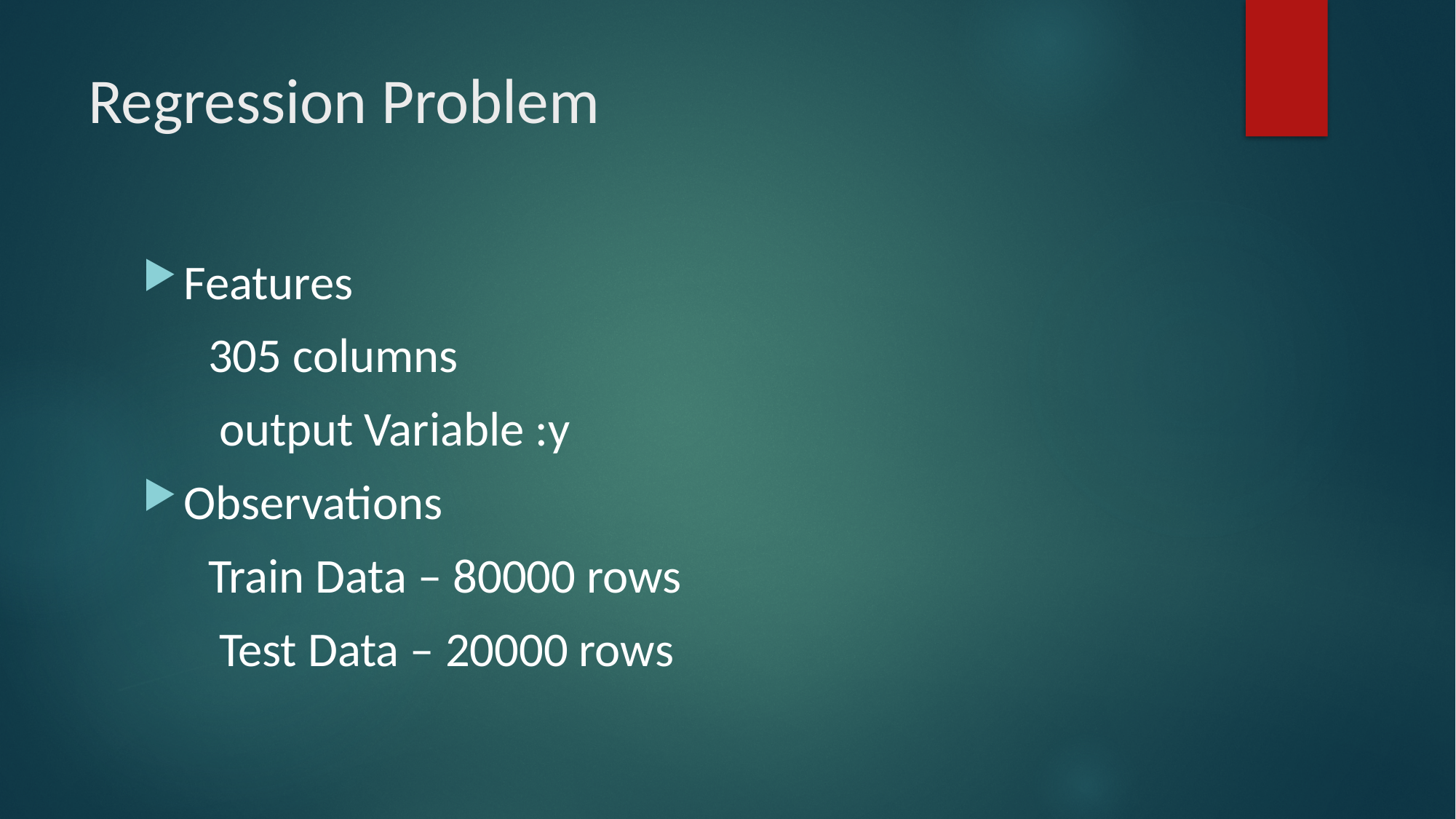

# Regression Problem
Features
      305 columns
       output Variable :y
Observations
      Train Data – 80000 rows
       Test Data – 20000 rows